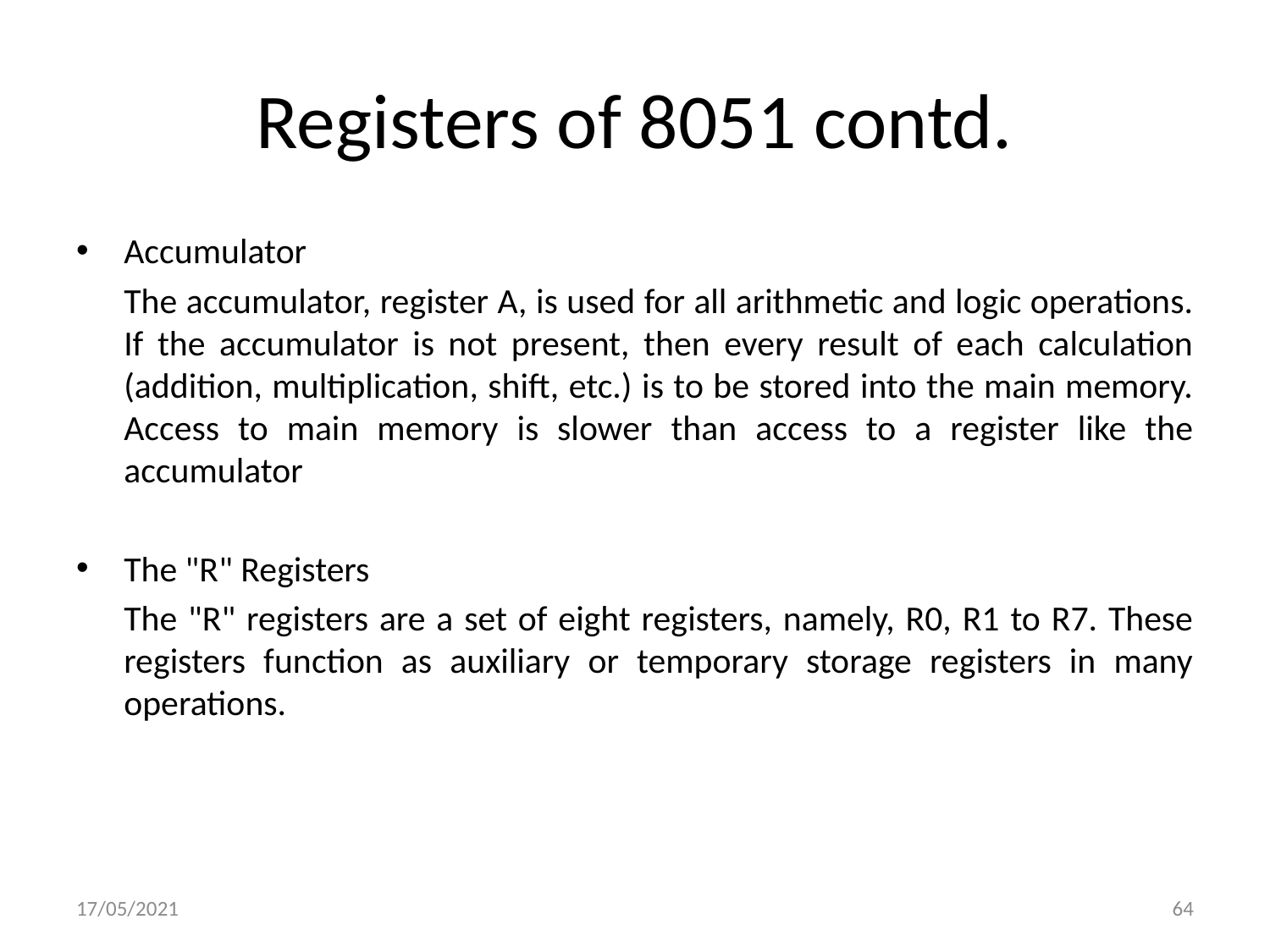

# Registers of 8051 contd.
Accumulator
	The accumulator, register A, is used for all arithmetic and logic operations. If the accumulator is not present, then every result of each calculation (addition, multiplication, shift, etc.) is to be stored into the main memory. Access to main memory is slower than access to a register like the accumulator

The "R" Registers
	The "R" registers are a set of eight registers, namely, R0, R1 to R7. These registers function as auxiliary or temporary storage registers in many operations.
17/05/2021

64